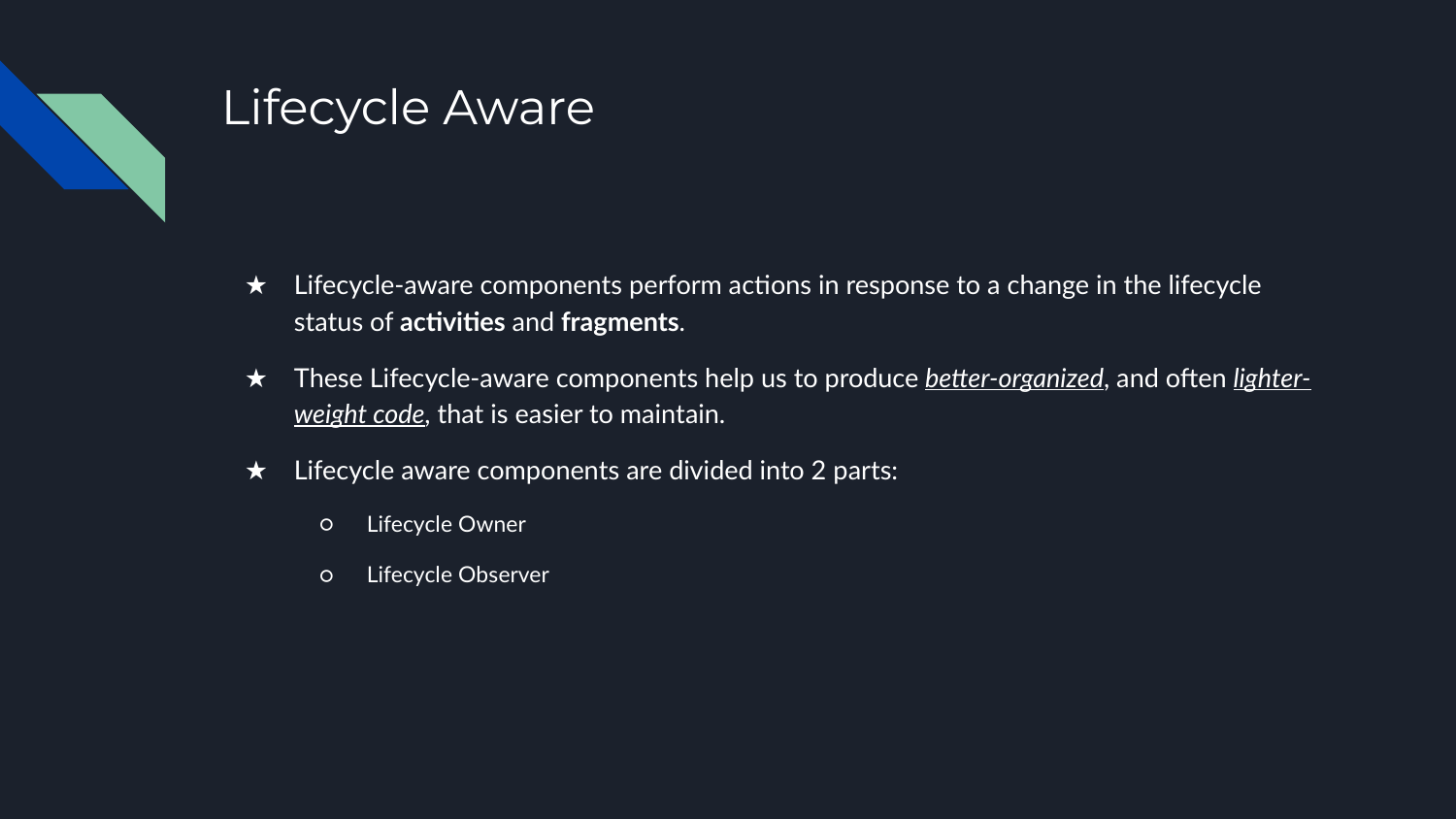

# Lifecycle Aware
Lifecycle-aware components perform actions in response to a change in the lifecycle status of activities and fragments.
These Lifecycle-aware components help us to produce better-organized, and often lighter-weight code, that is easier to maintain.
Lifecycle aware components are divided into 2 parts:
Lifecycle Owner
Lifecycle Observer